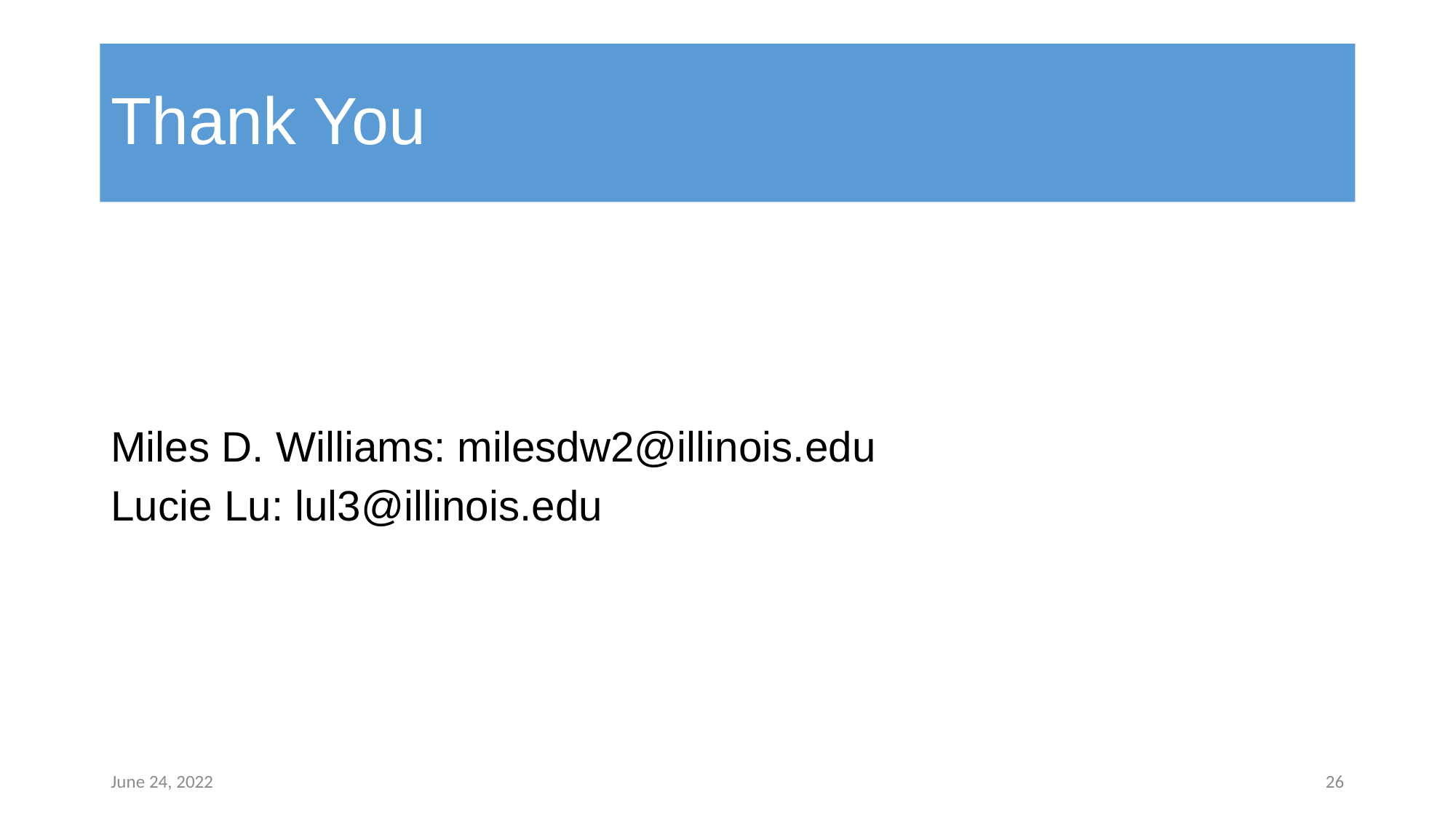

# Thank You
Miles D. Williams: milesdw2@illinois.edu
Lucie Lu: lul3@illinois.edu
June 24, 2022
26